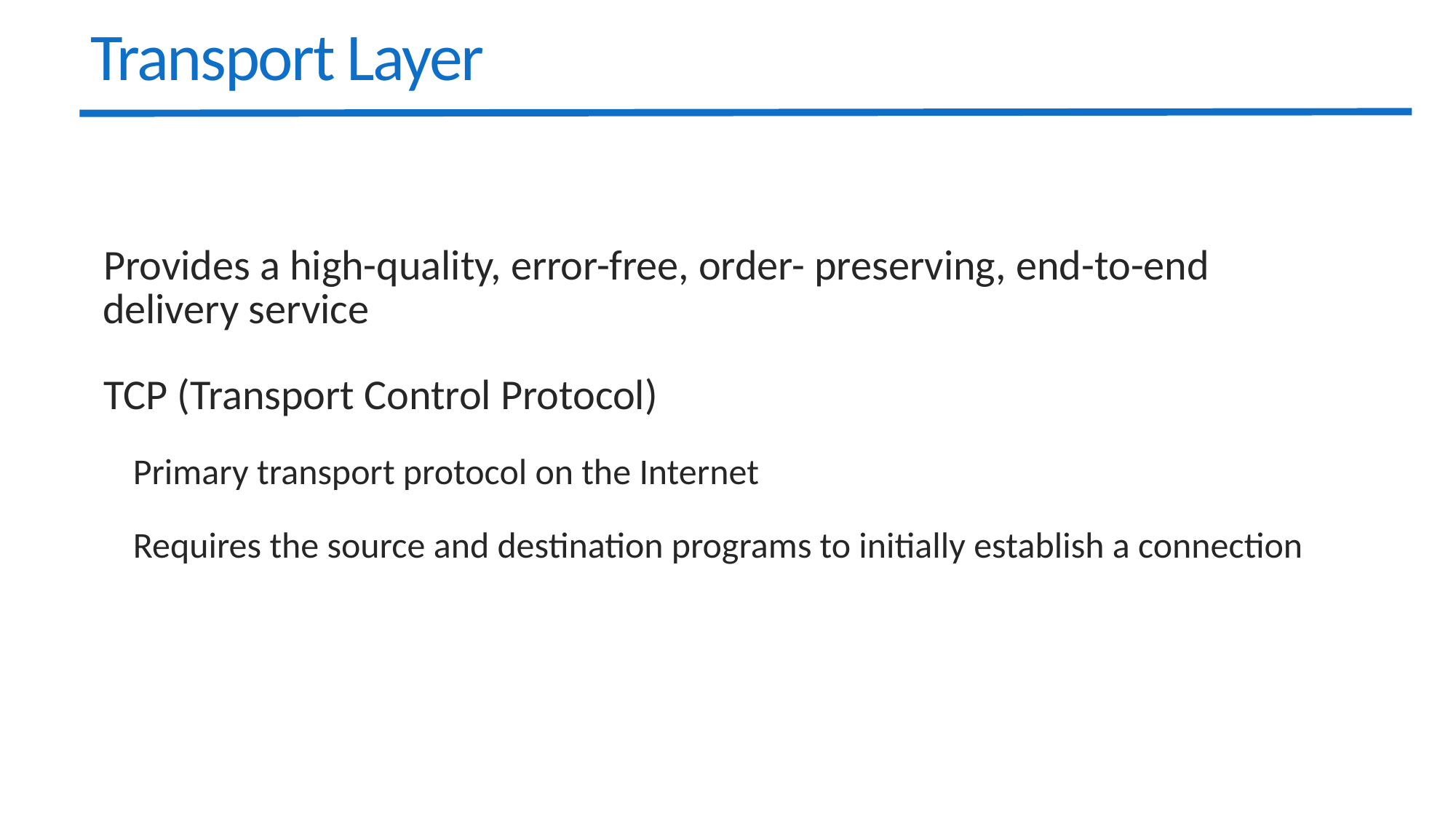

# Transport Layer
Provides a high-quality, error-free, order- preserving, end-to-end delivery service
TCP (Transport Control Protocol)
Primary transport protocol on the Internet
Requires the source and destination programs to initially establish a connection